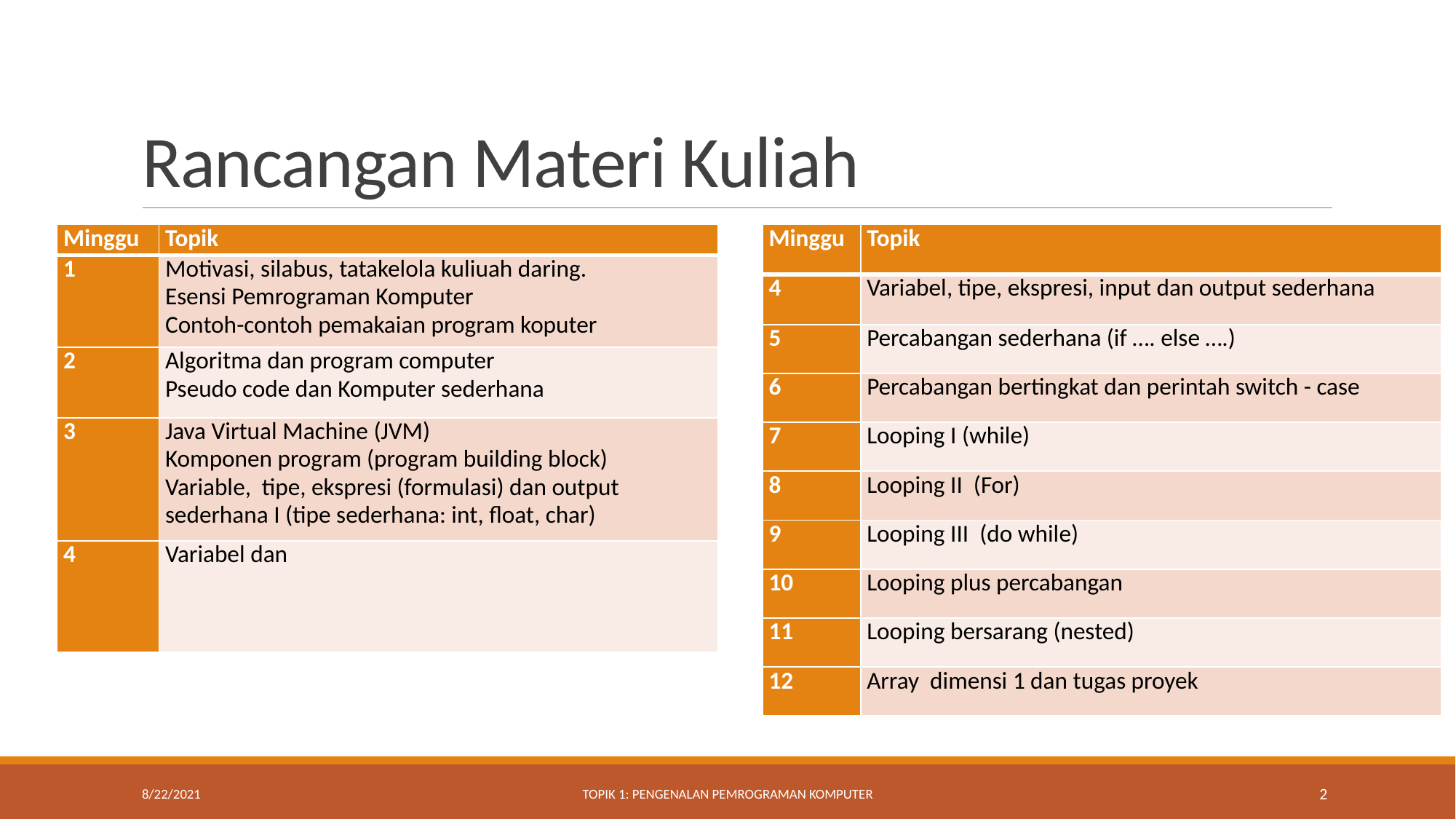

# Rancangan Materi Kuliah
| Minggu | Topik |
| --- | --- |
| 1 | Motivasi, silabus, tatakelola kuliuah daring. Esensi Pemrograman Komputer Contoh-contoh pemakaian program koputer |
| 2 | Algoritma dan program computer Pseudo code dan Komputer sederhana |
| 3 | Java Virtual Machine (JVM) Komponen program (program building block) Variable, tipe, ekspresi (formulasi) dan output sederhana I (tipe sederhana: int, float, char) |
| 4 | Variabel dan |
| Minggu | Topik |
| --- | --- |
| 4 | Variabel, tipe, ekspresi, input dan output sederhana |
| 5 | Percabangan sederhana (if …. else ….) |
| 6 | Percabangan bertingkat dan perintah switch - case |
| 7 | Looping I (while) |
| 8 | Looping II (For) |
| 9 | Looping III (do while) |
| 10 | Looping plus percabangan |
| 11 | Looping bersarang (nested) |
| 12 | Array dimensi 1 dan tugas proyek |
8/22/2021
Topik 1: Pengenalan Pemrograman Komputer
2